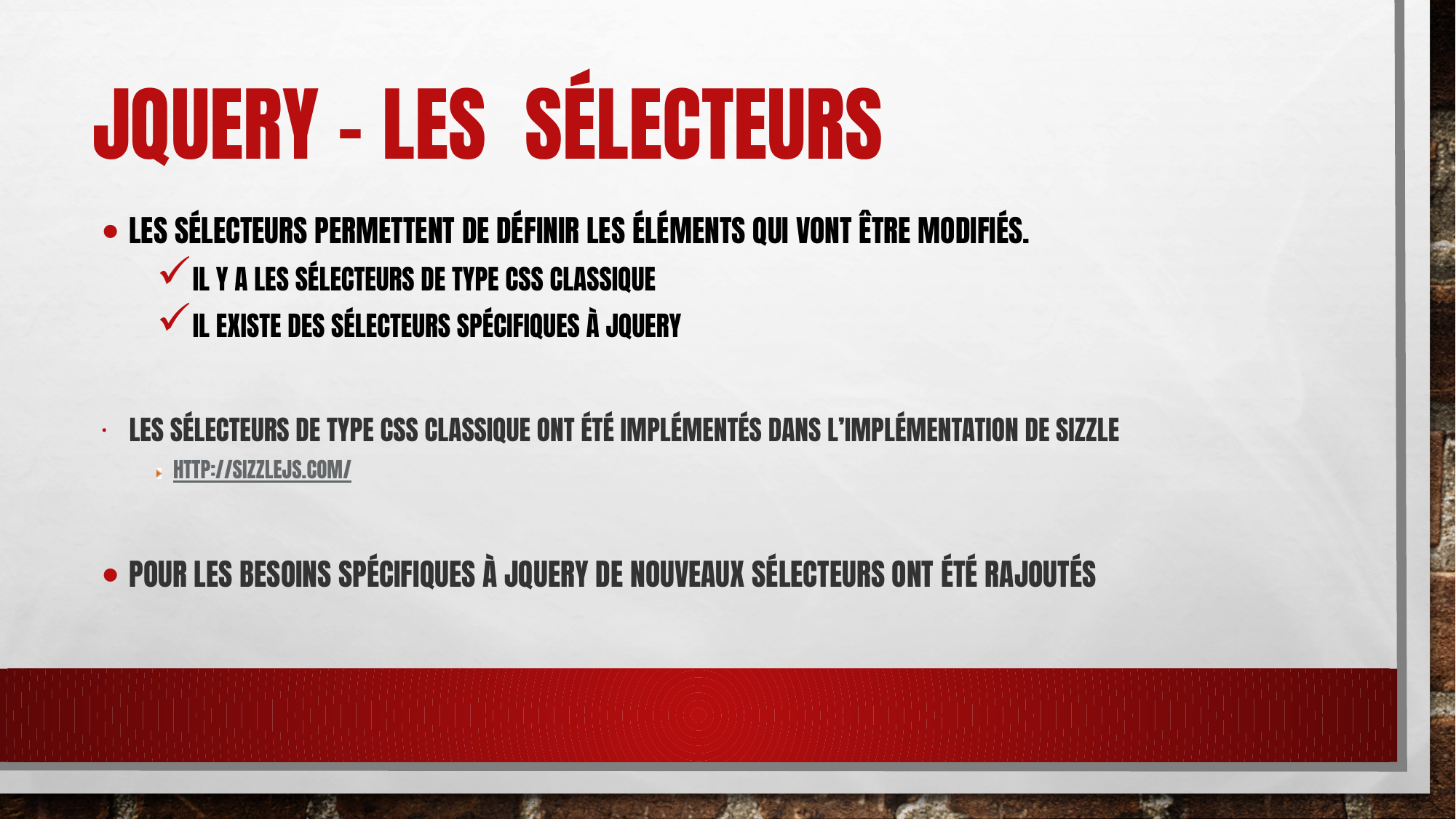

# Jquery – les  Sélecteurs
Les sélecteurs permettent de définir les éléments qui vont être modifiés.
Il y a les sélecteurs de type CSS classique
Il existe des sélecteurs spécifiques à Jquery

Les sélecteurs de type CSS classique ont été implémentés dans l’implémentation de sizzle
http://sizzlejs.com/

Pour les besoins spécifiques à Jquery de nouveaux sélecteurs ont été rajoutés